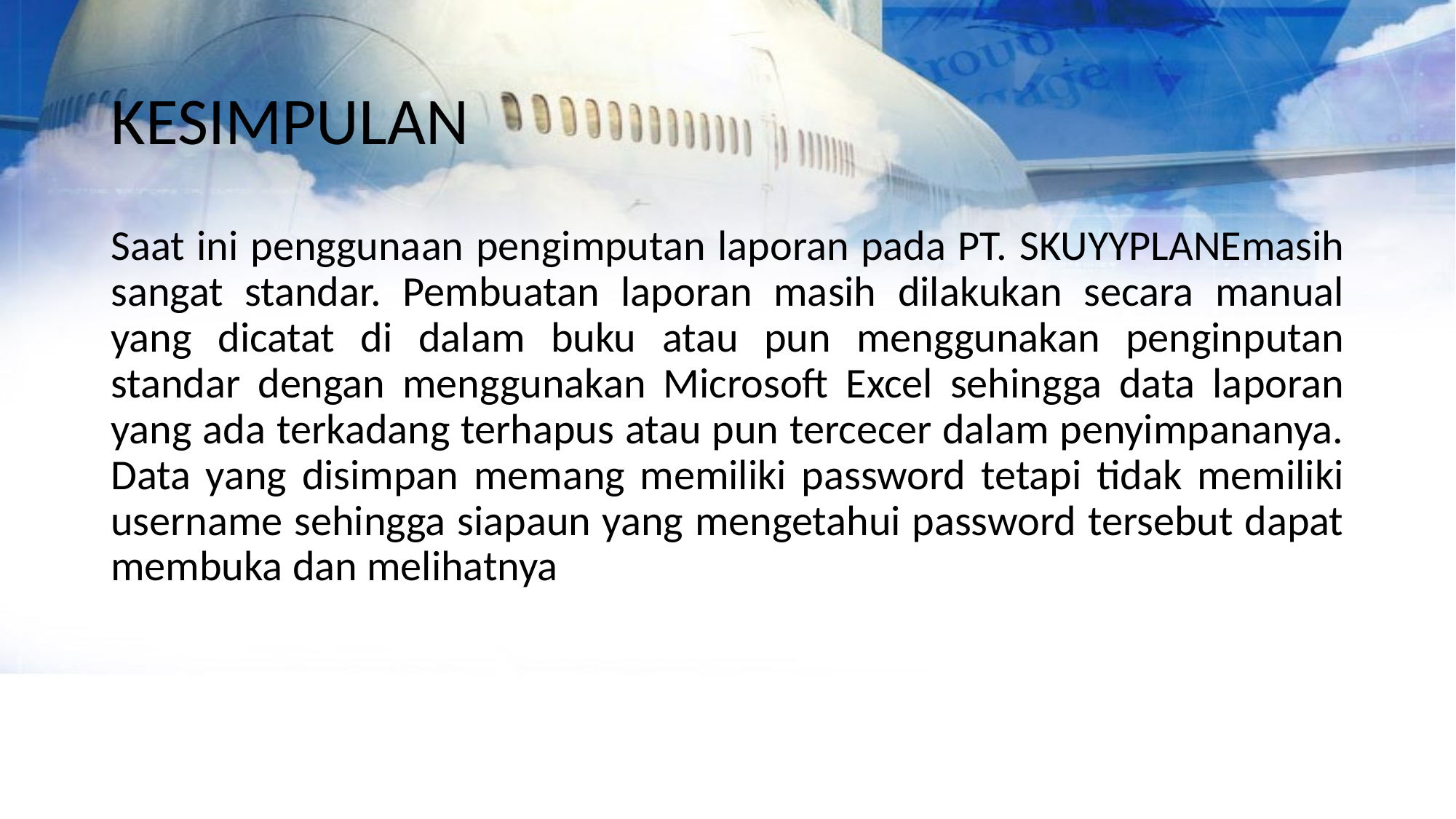

# KESIMPULAN
Saat ini penggunaan pengimputan laporan pada PT. SKUYYPLANEmasih sangat standar. Pembuatan laporan masih dilakukan secara manual yang dicatat di dalam buku atau pun menggunakan penginputan standar dengan menggunakan Microsoft Excel sehingga data laporan yang ada terkadang terhapus atau pun tercecer dalam penyimpananya. Data yang disimpan memang memiliki password tetapi tidak memiliki username sehingga siapaun yang mengetahui password tersebut dapat membuka dan melihatnya